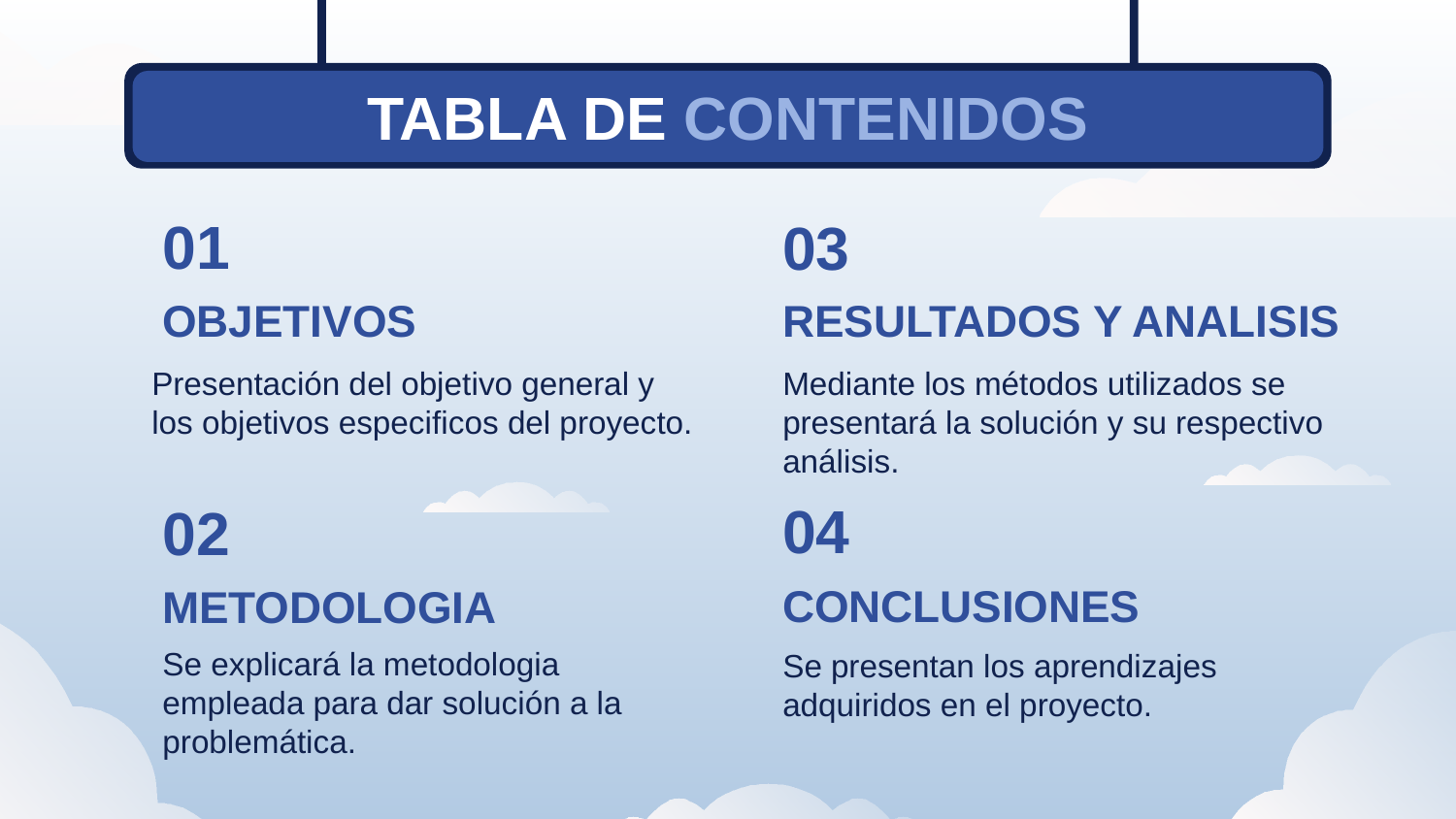

TABLA DE CONTENIDOS
01
03
# OBJETIVOS
RESULTADOS Y ANALISIS
Presentación del objetivo general y los objetivos especificos del proyecto.
Mediante los métodos utilizados se presentará la solución y su respectivo análisis.

04
02
CONCLUSIONES
METODOLOGIA
Se explicará la metodologia empleada para dar solución a la problemática.
Se presentan los aprendizajes adquiridos en el proyecto.